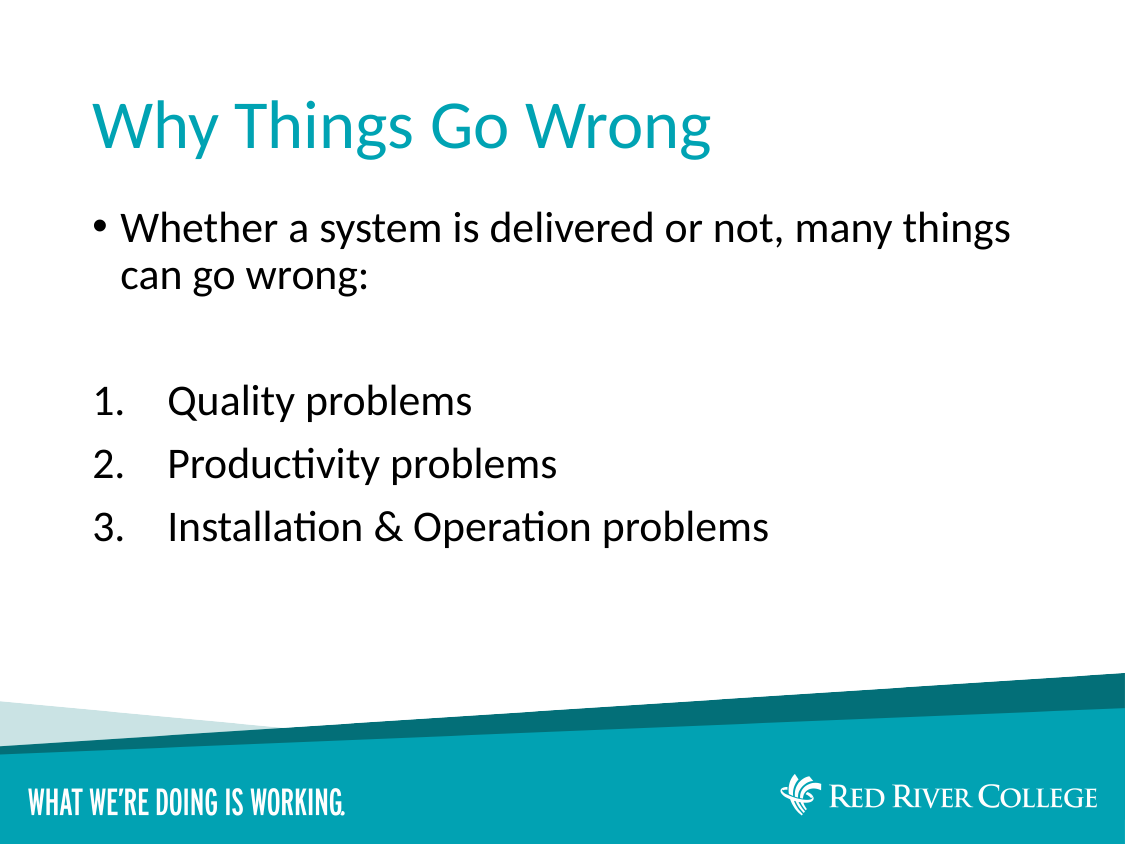

# Why Things Go Wrong
Whether a system is delivered or not, many things can go wrong:

Quality problems
Productivity problems
Installation & Operation problems